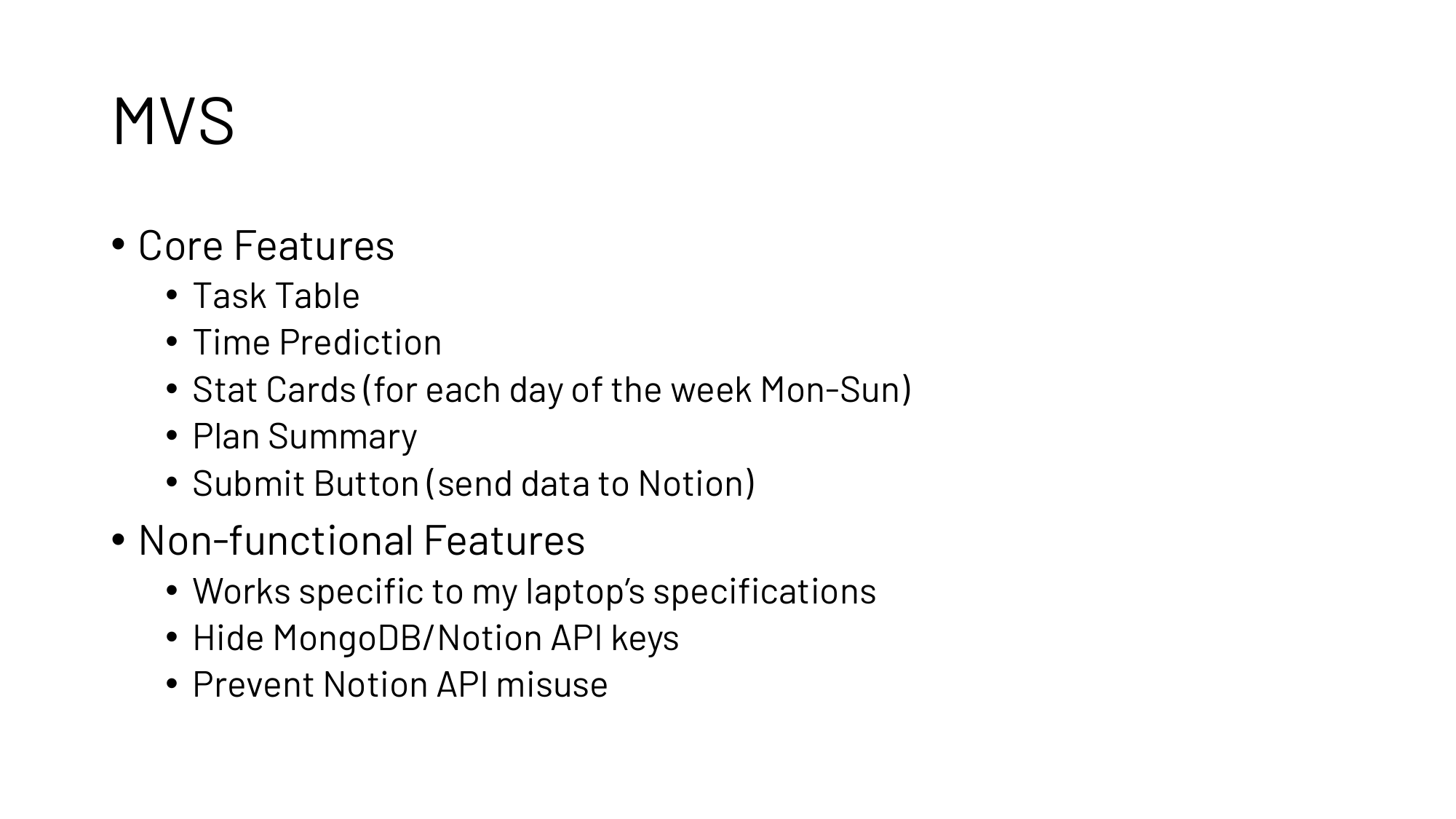

# MVS
Core Features
Task Table
Time Prediction
Stat Cards (for each day of the week Mon-Sun)
Plan Summary
Submit Button (send data to Notion)
Non-functional Features
Works specific to my laptop’s specifications
Hide MongoDB/Notion API keys
Prevent Notion API misuse